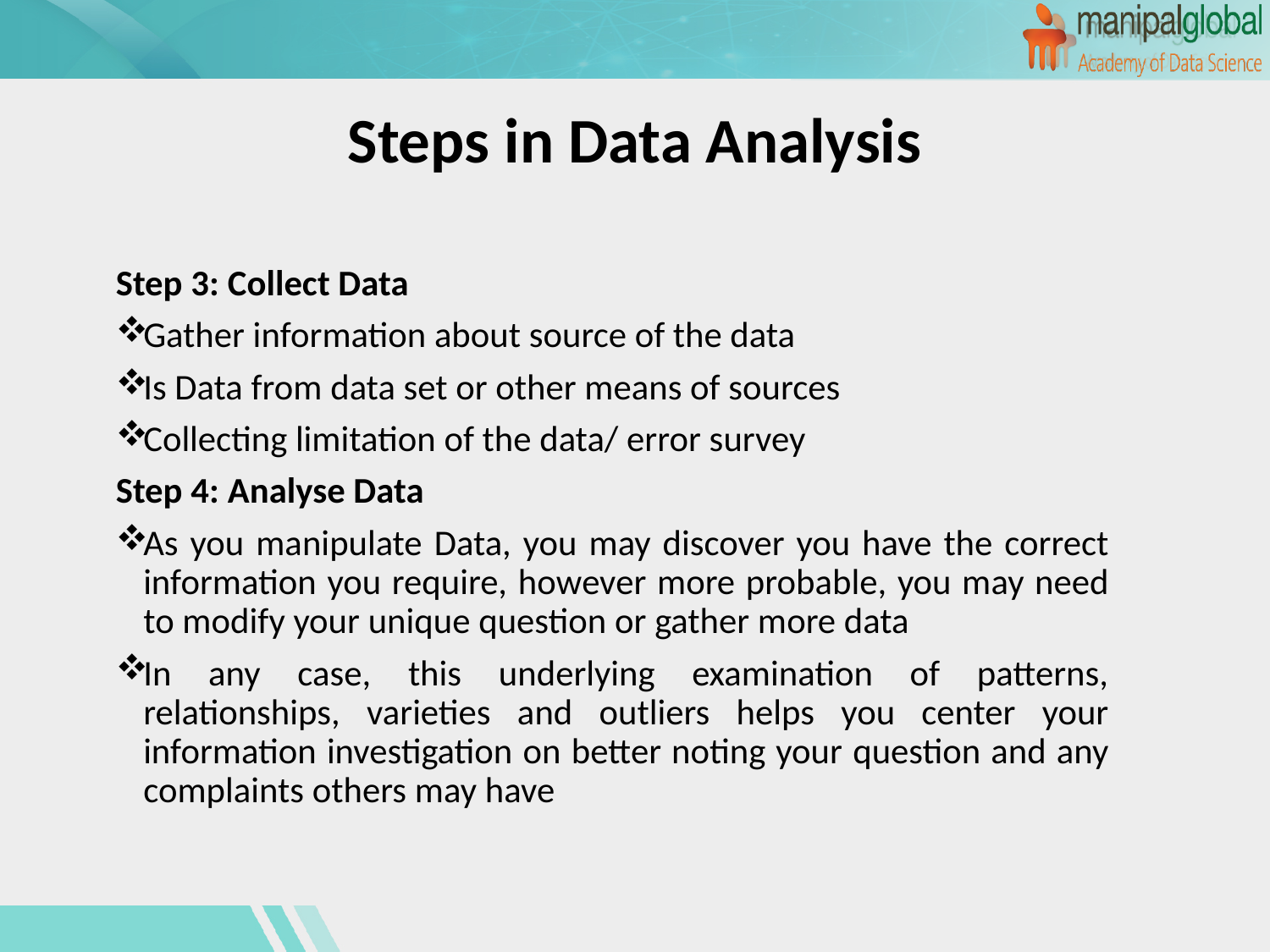

# Steps in Data Analysis
Step 3: Collect Data
Gather information about source of the data
Is Data from data set or other means of sources
Collecting limitation of the data/ error survey
Step 4: Analyse Data
As you manipulate Data, you may discover you have the correct information you require, however more probable, you may need to modify your unique question or gather more data
In any case, this underlying examination of patterns, relationships, varieties and outliers helps you center your information investigation on better noting your question and any complaints others may have